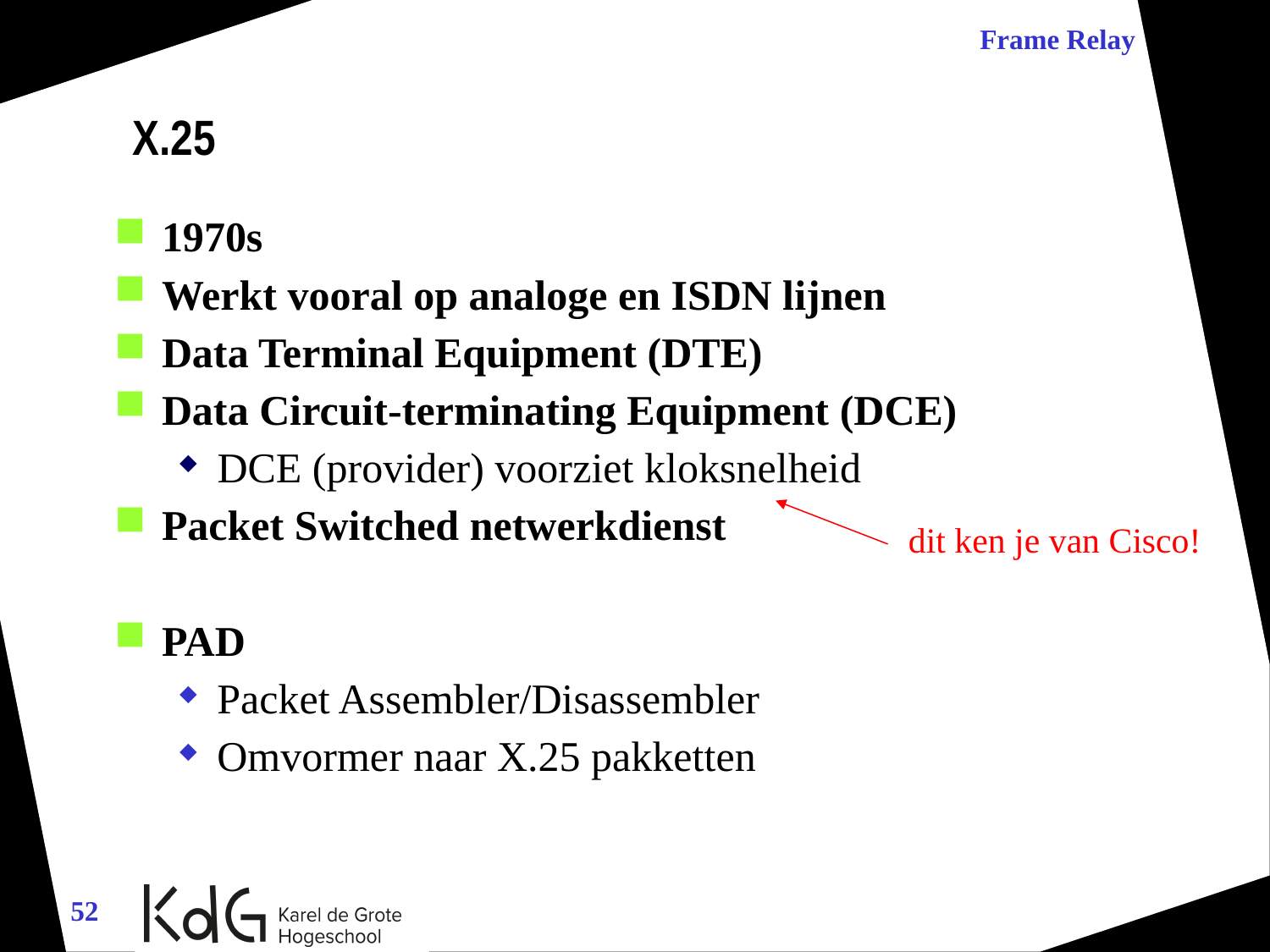

Frame Relay
X.25
1970s
Werkt vooral op analoge en ISDN lijnen
Data Terminal Equipment (DTE)
Data Circuit-terminating Equipment (DCE)
DCE (provider) voorziet kloksnelheid
Packet Switched netwerkdienst

PAD
Packet Assembler/Disassembler
Omvormer naar X.25 pakketten

dit ken je van Cisco!